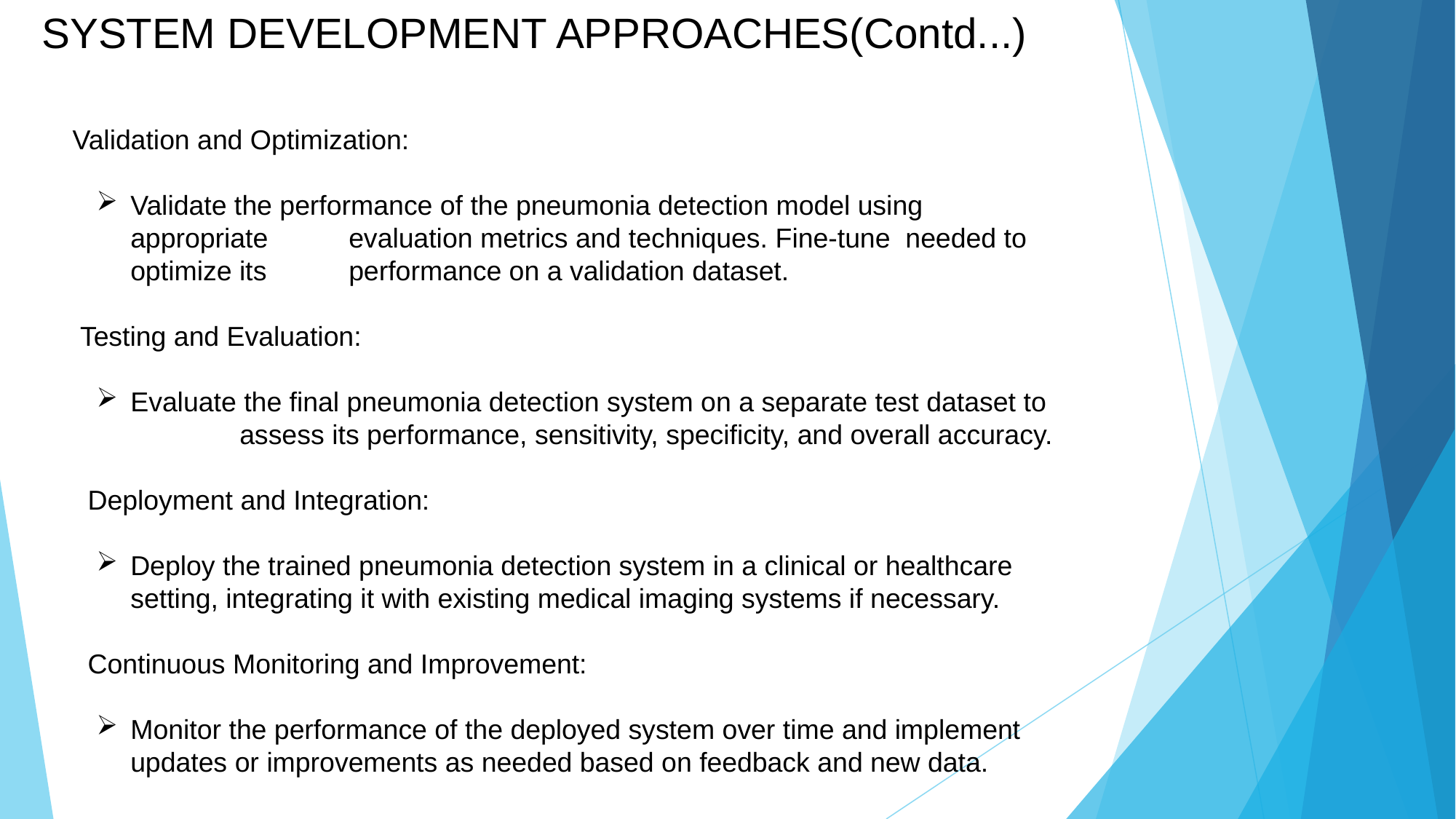

SYSTEM DEVELOPMENT APPROACHES(Contd...)

    Validation and Optimization:

Validate the performance of the pneumonia detection model using appropriate 	evaluation metrics and techniques. Fine-tune  needed to optimize its 	performance on a validation dataset.

     Testing and Evaluation:

Evaluate the final pneumonia detection system on a separate test dataset to 	assess its performance, sensitivity, specificity, and overall accuracy.

      Deployment and Integration:

Deploy the trained pneumonia detection system in a clinical or healthcare setting, integrating it with existing medical imaging systems if necessary.

      Continuous Monitoring and Improvement:

Monitor the performance of the deployed system over time and implement updates or improvements as needed based on feedback and new data.